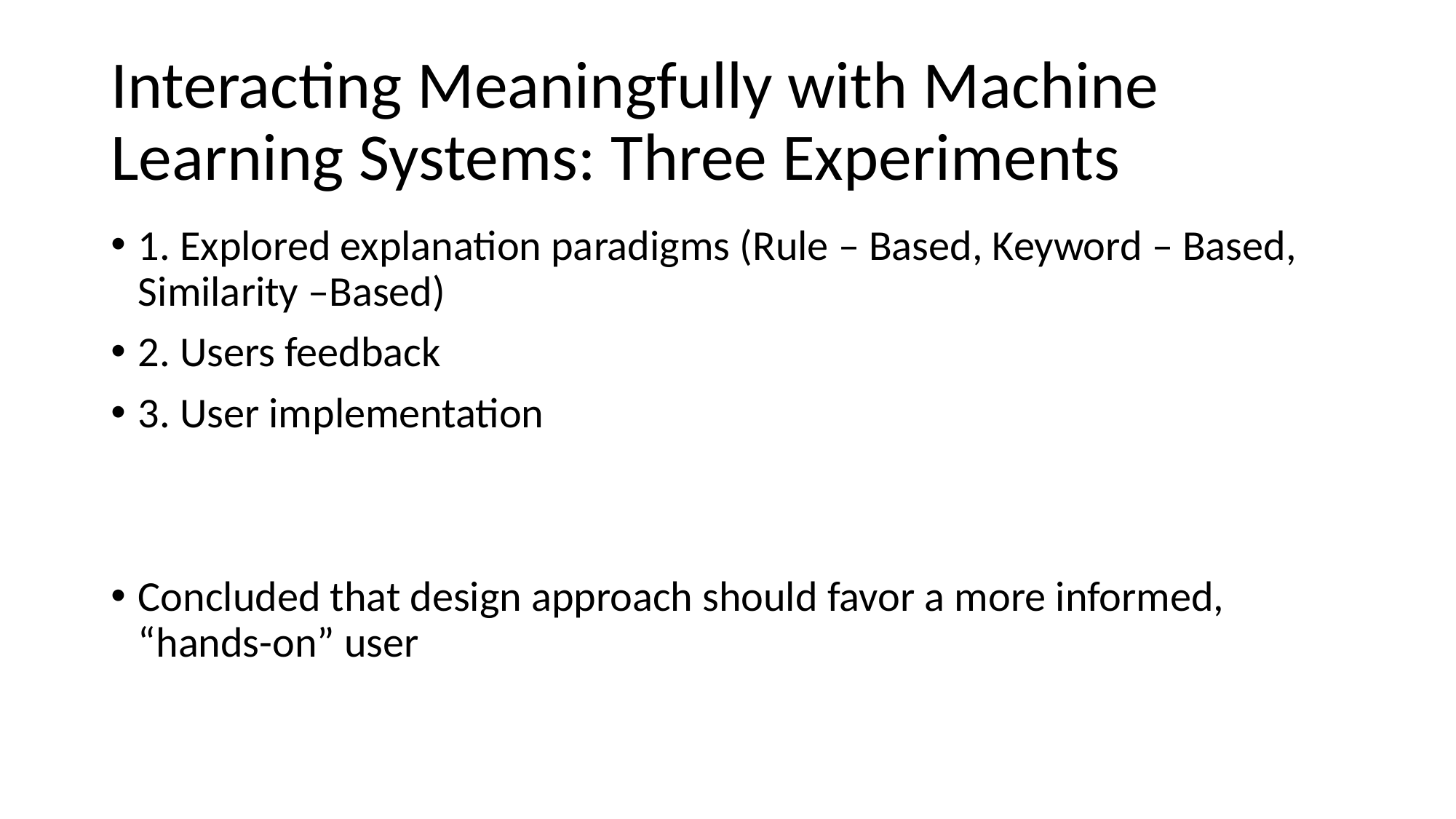

# Interacting Meaningfully with Machine Learning Systems: Three Experiments
1. Explored explanation paradigms (Rule – Based, Keyword – Based, Similarity –Based)
2. Users feedback
3. User implementation

Concluded that design approach should favor a more informed, “hands-on” user